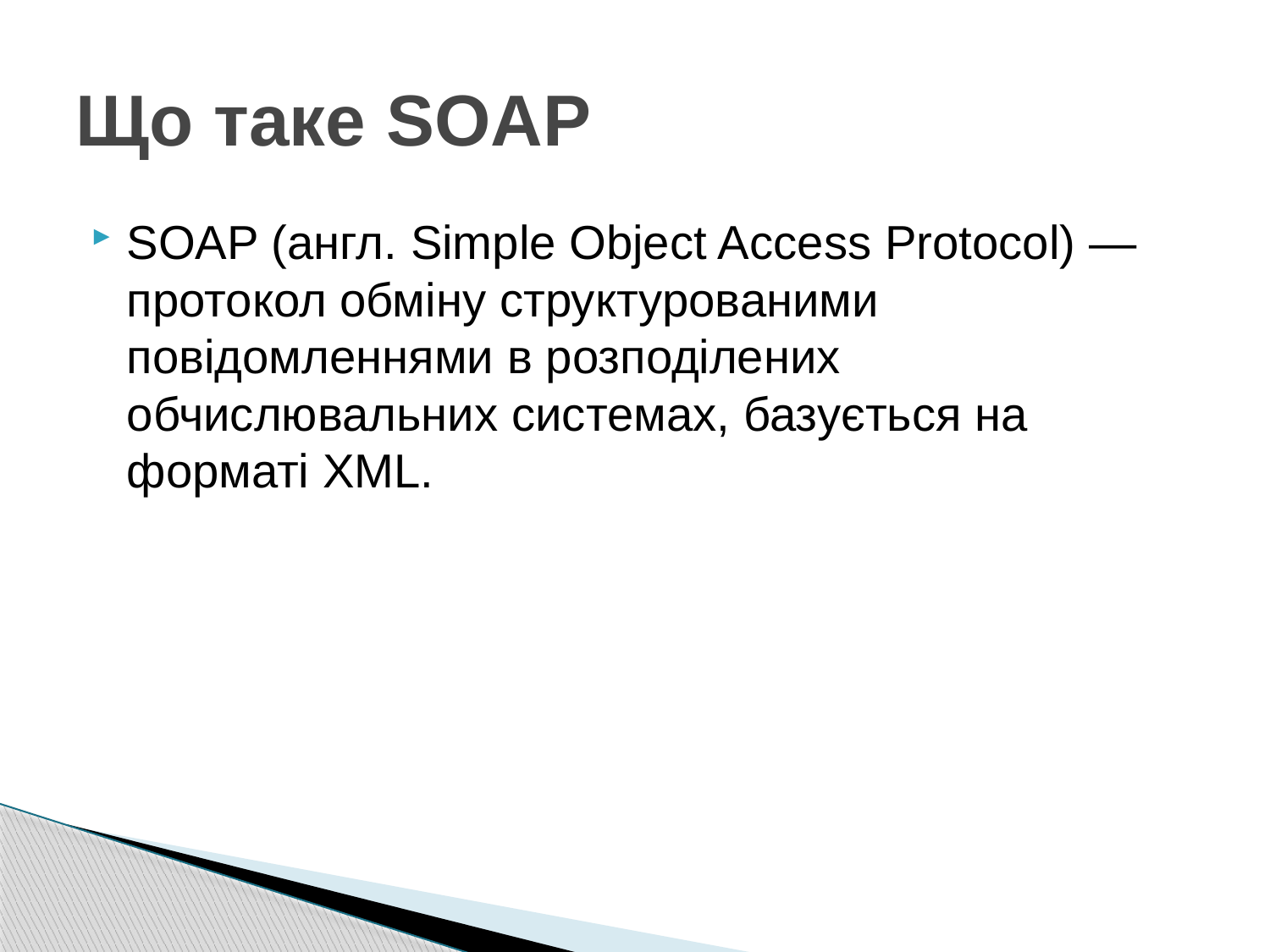

# Що таке SOAP
SOAP (англ. Simple Object Access Protocol) — протокол обміну структурованими повідомленнями в розподілених обчислювальних системах, базується на форматі XML.